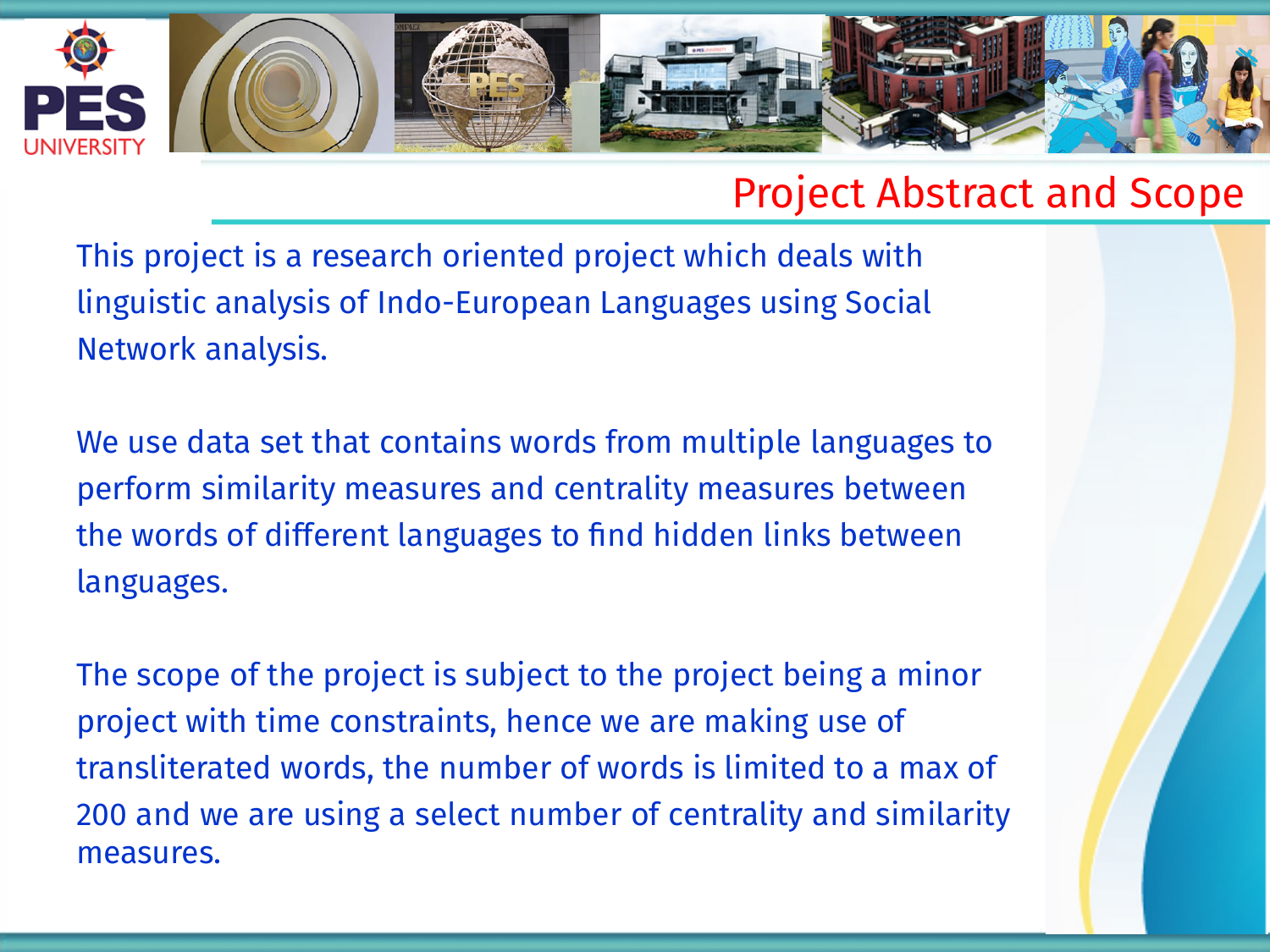

Project Abstract and Scope

This project is a research oriented project which deals with
linguistic analysis of Indo-European Languages using Social
Network analysis.

We use data set that contains words from multiple languages to
perform similarity measures and centrality measures between
the words of different languages to find hidden links between
languages.

The scope of the project is subject to the project being a minor
project with time constraints, hence we are making use of
transliterated words, the number of words is limited to a max of
200 and we are using a select number of centrality and similarity measures.